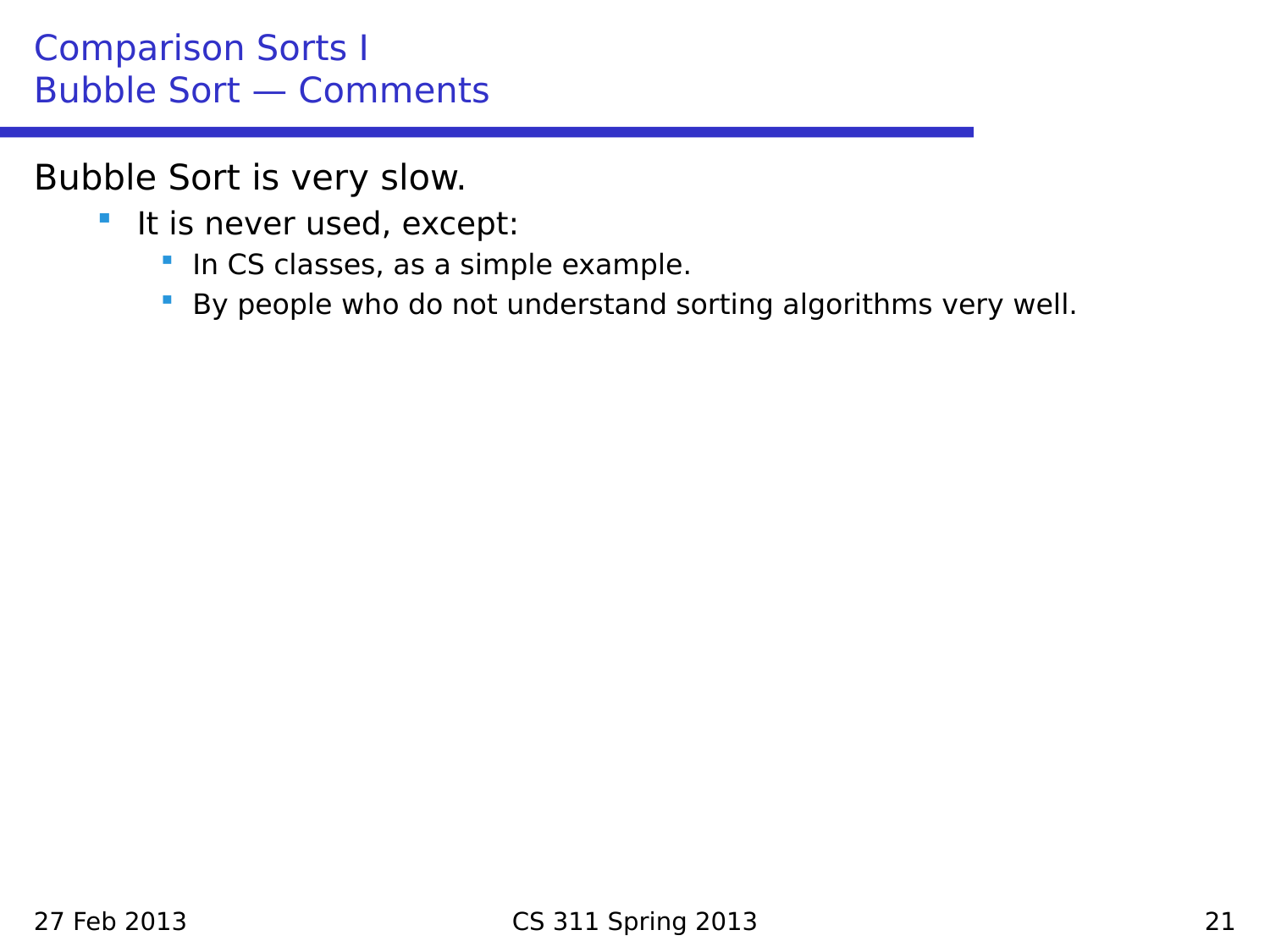

# Comparison Sorts I Bubble Sort — Comments
Bubble Sort is very slow.
It is never used, except:
In CS classes, as a simple example.
By people who do not understand sorting algorithms very well.

27 Feb 2013
CS 311 Spring 2013
21